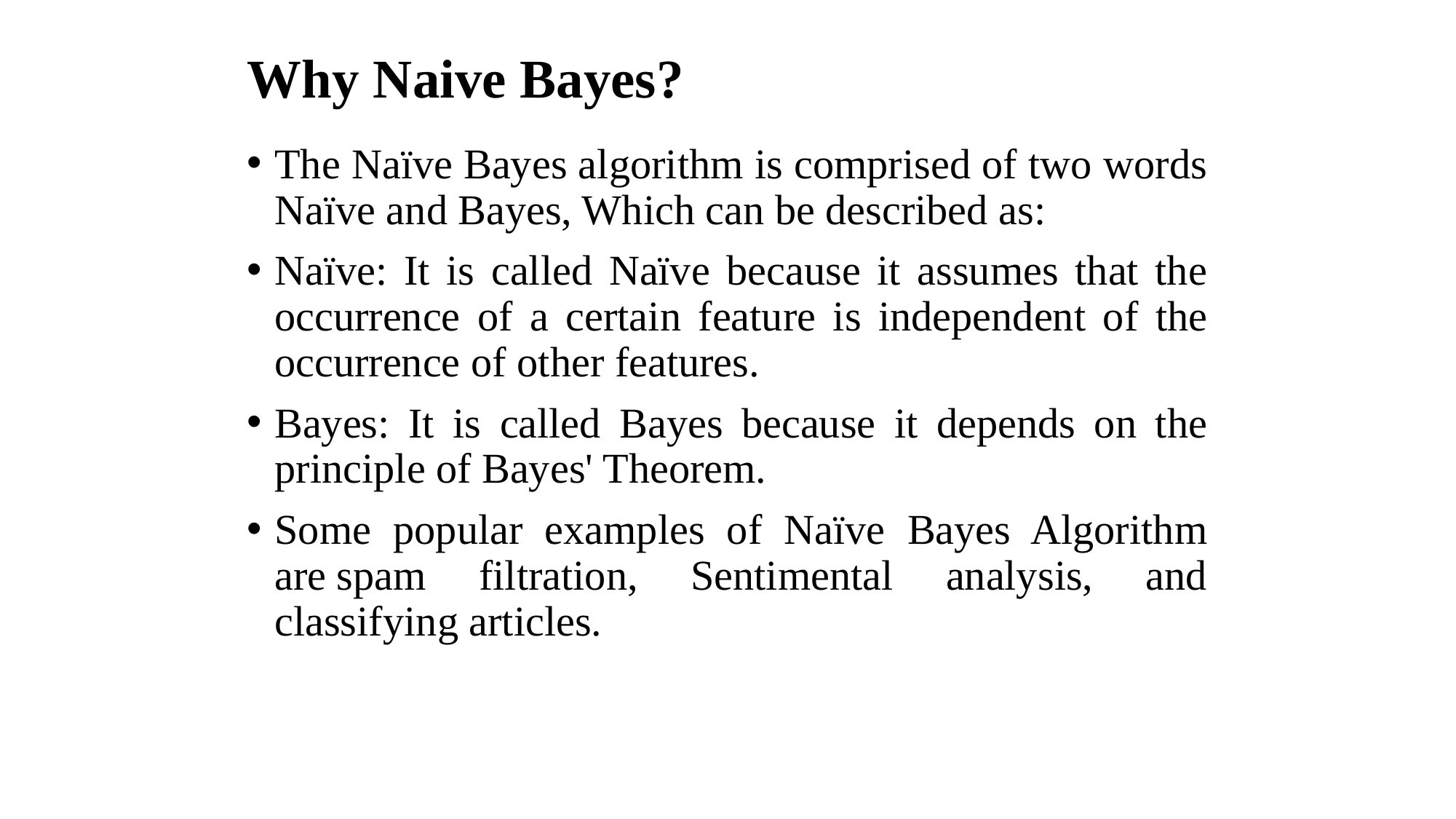

# Why Naive Bayes?
The Naïve Bayes algorithm is comprised of two words Naïve and Bayes, Which can be described as:
Naïve: It is called Naïve because it assumes that the occurrence of a certain feature is independent of the occurrence of other features.
Bayes: It is called Bayes because it depends on the principle of Bayes' Theorem.
Some popular examples of Naïve Bayes Algorithm are spam filtration, Sentimental analysis, and classifying articles.